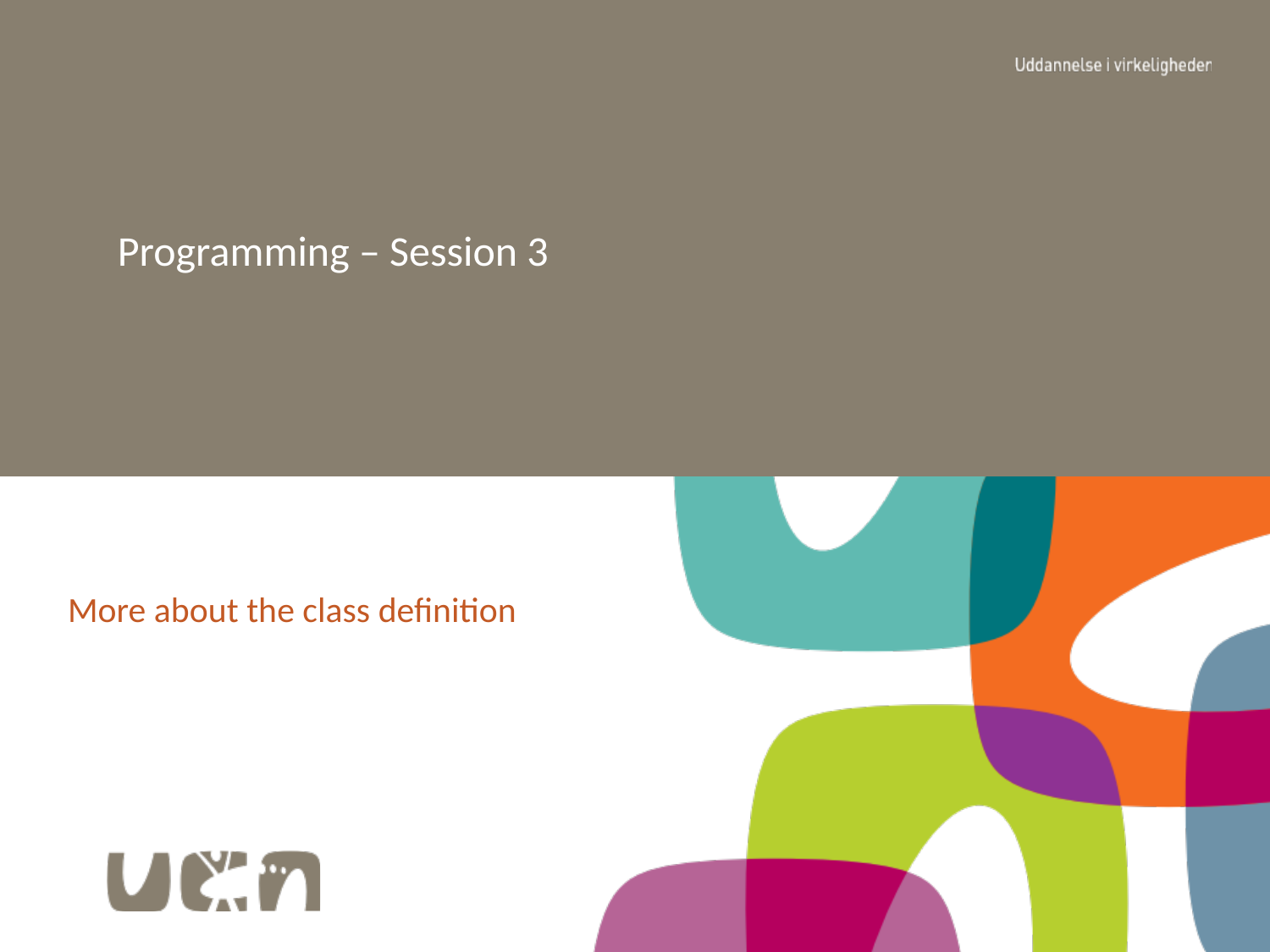

# Programming – Session 3
More about the class definition

1